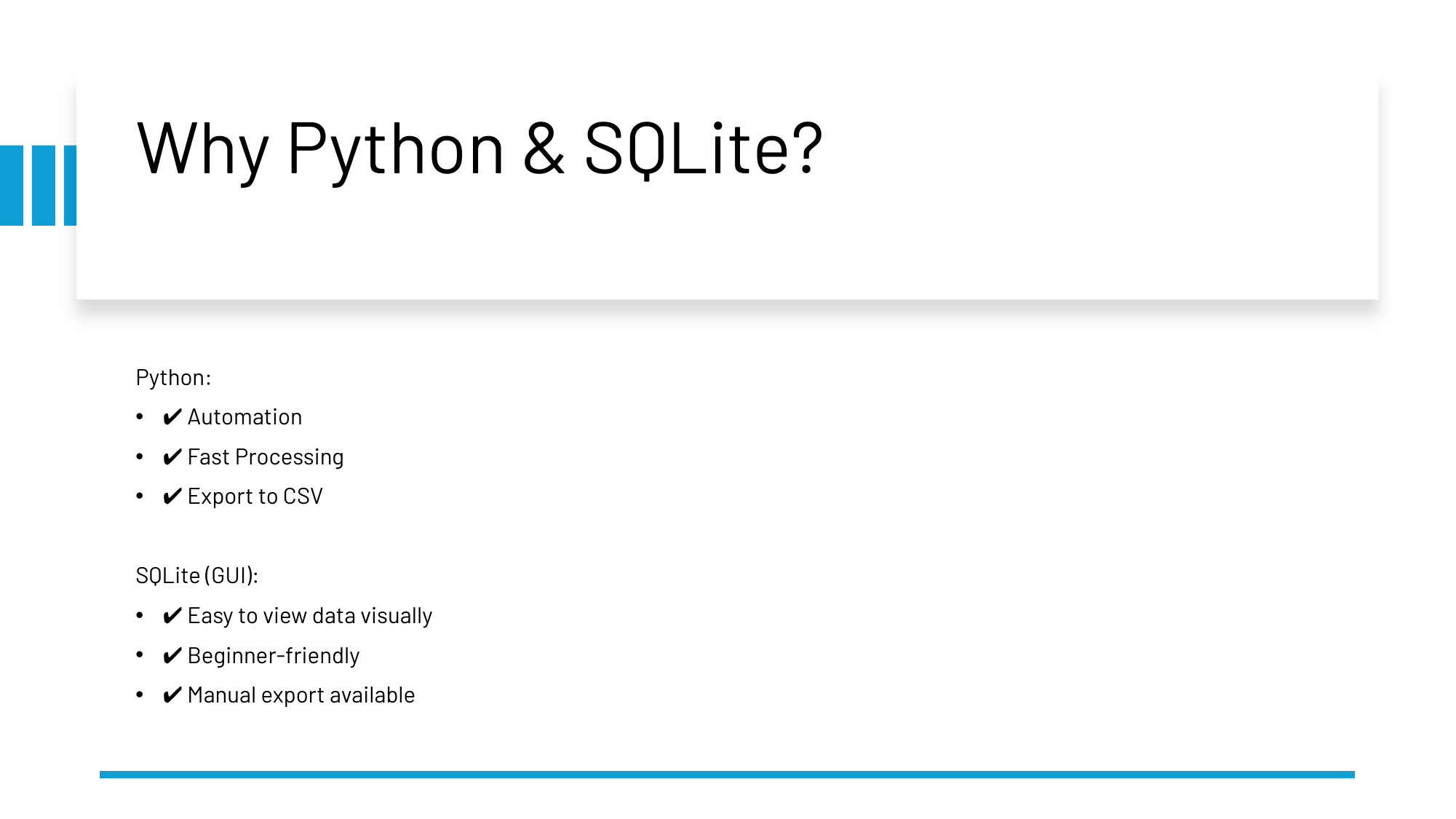

# Why Python & SQLite?

Python:
✔ Automation
✔ Fast Processing
✔ Export to CSV

SQLite (GUI):
✔ Easy to view data visually
✔ Beginner-friendly
✔ Manual export available